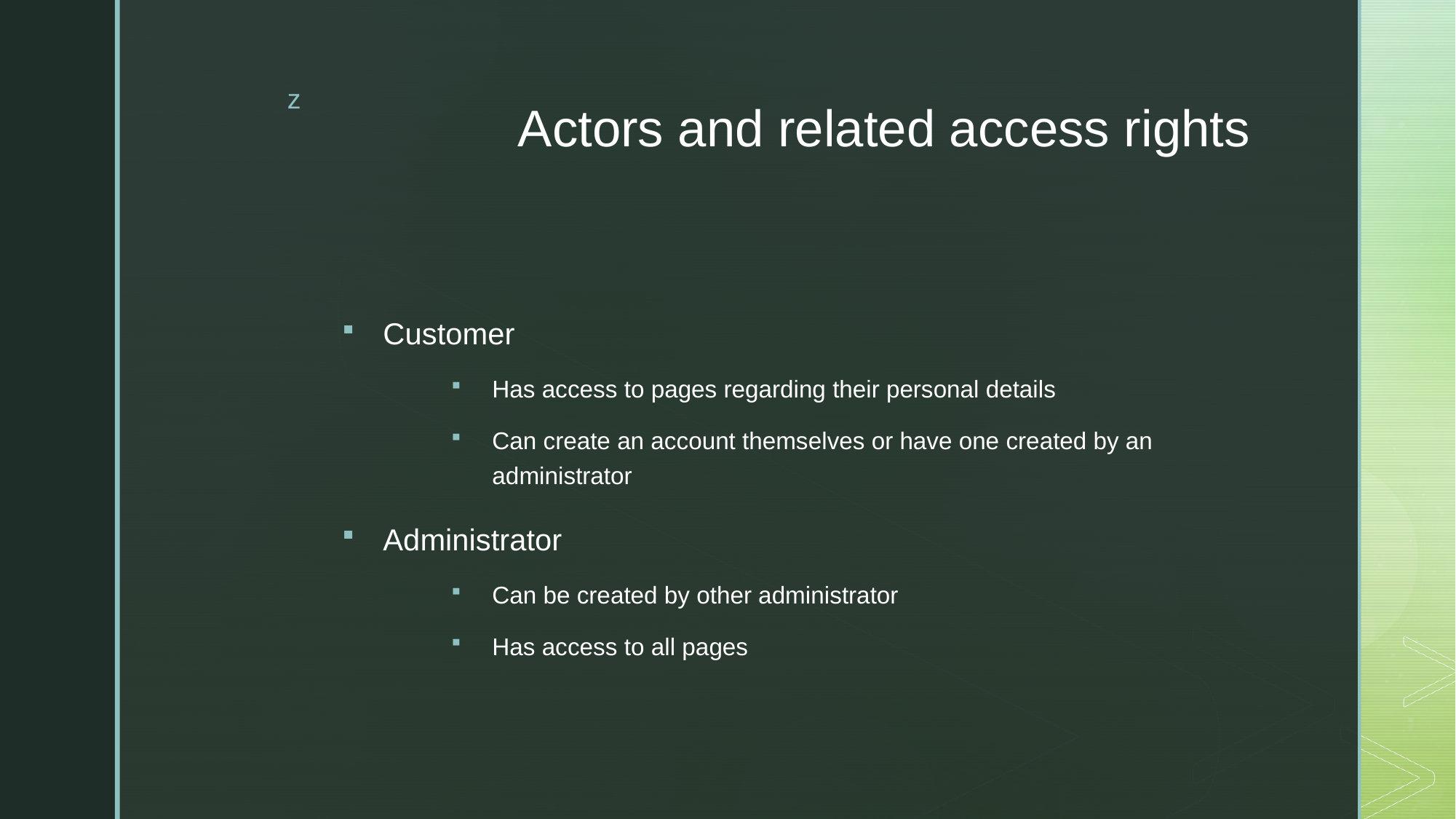

# Actors and related access rights
Customer
Has access to pages regarding their personal details
Can create an account themselves or have one created by an administrator
Administrator
Can be created by other administrator
Has access to all pages